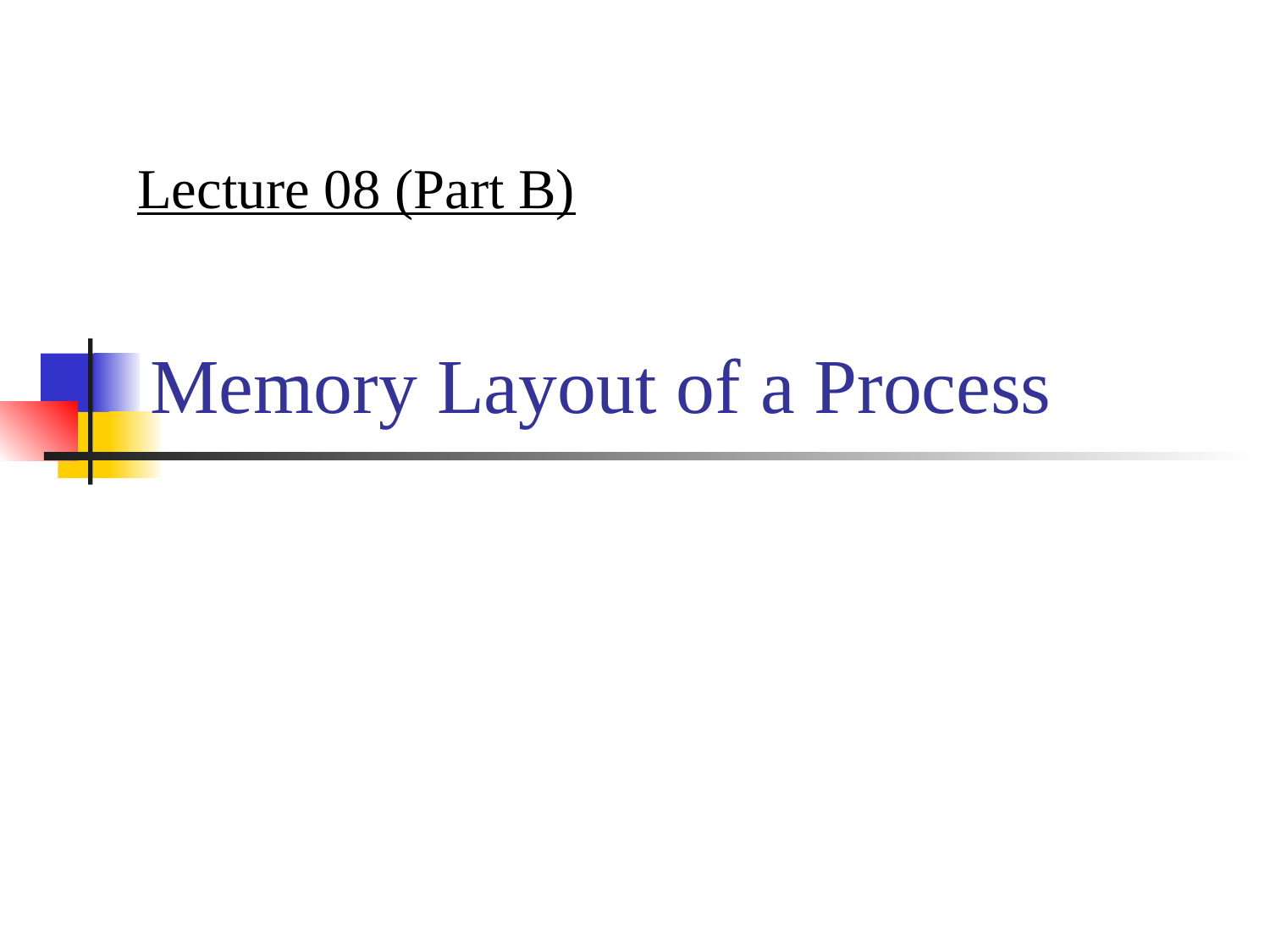

Lecture 08 (Part B)
# Memory Layout of a Process